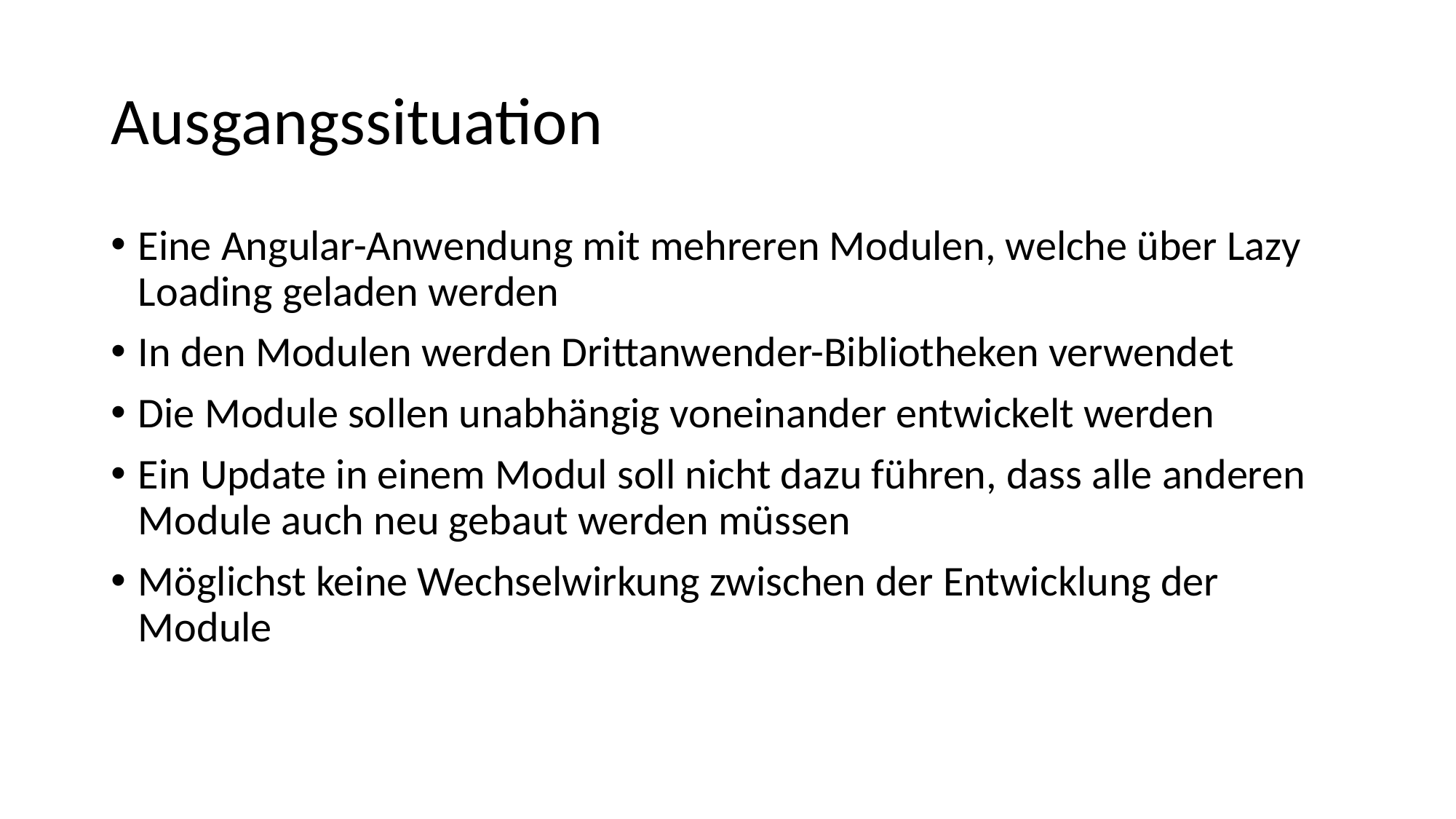

# Ausgangssituation
Eine Angular-Anwendung mit mehreren Modulen, welche über Lazy Loading geladen werden
In den Modulen werden Drittanwender-Bibliotheken verwendet
Die Module sollen unabhängig voneinander entwickelt werden
Ein Update in einem Modul soll nicht dazu führen, dass alle anderen Module auch neu gebaut werden müssen
Möglichst keine Wechselwirkung zwischen der Entwicklung der Module